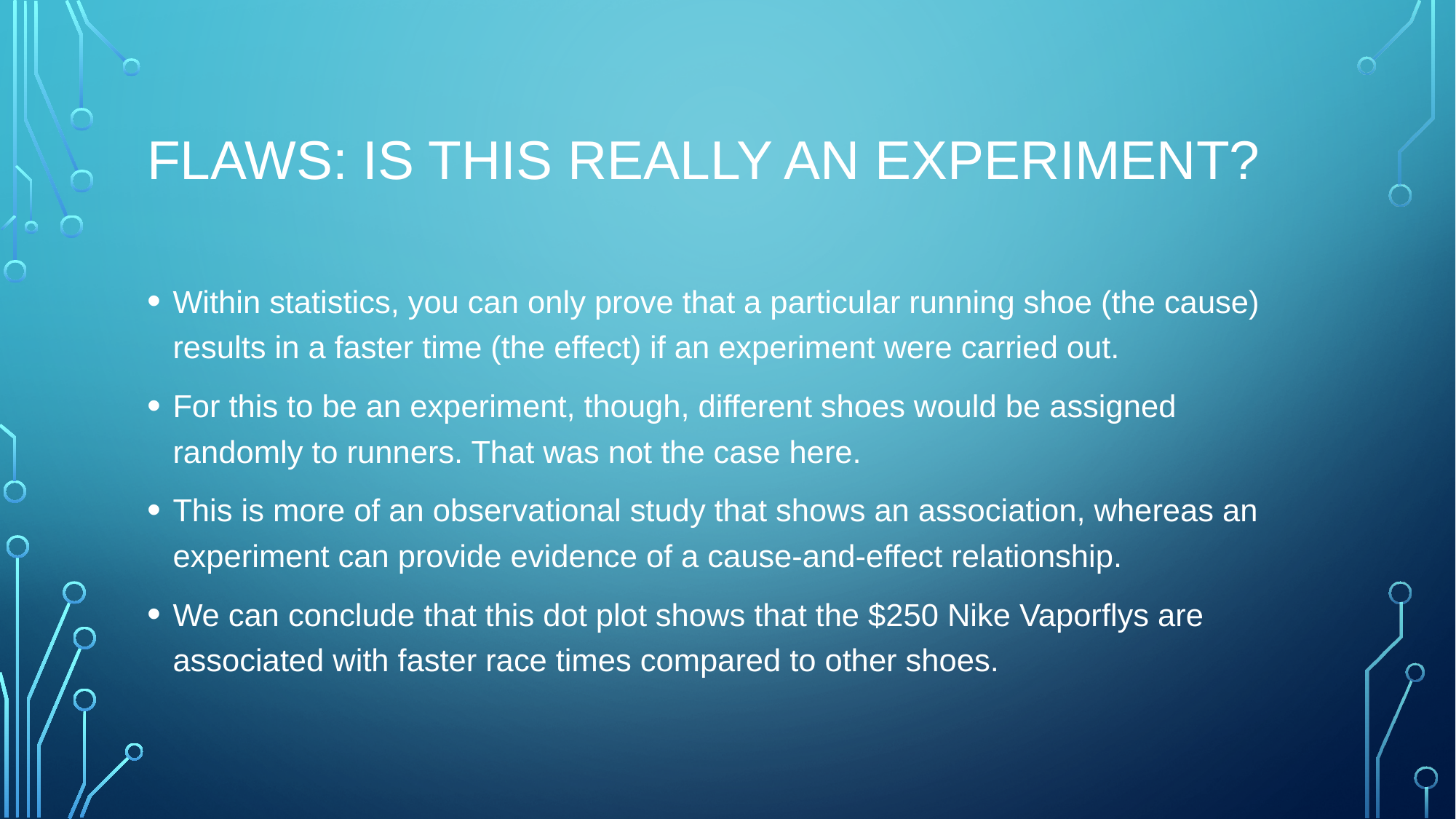

# Flaws: Is this really an experiment?
Within statistics, you can only prove that a particular running shoe (the cause) results in a faster time (the effect) if an experiment were carried out.
For this to be an experiment, though, different shoes would be assigned randomly to runners. That was not the case here.
This is more of an observational study that shows an association, whereas an experiment can provide evidence of a cause-and-effect relationship.
We can conclude that this dot plot shows that the $250 Nike Vaporflys are associated with faster race times compared to other shoes.